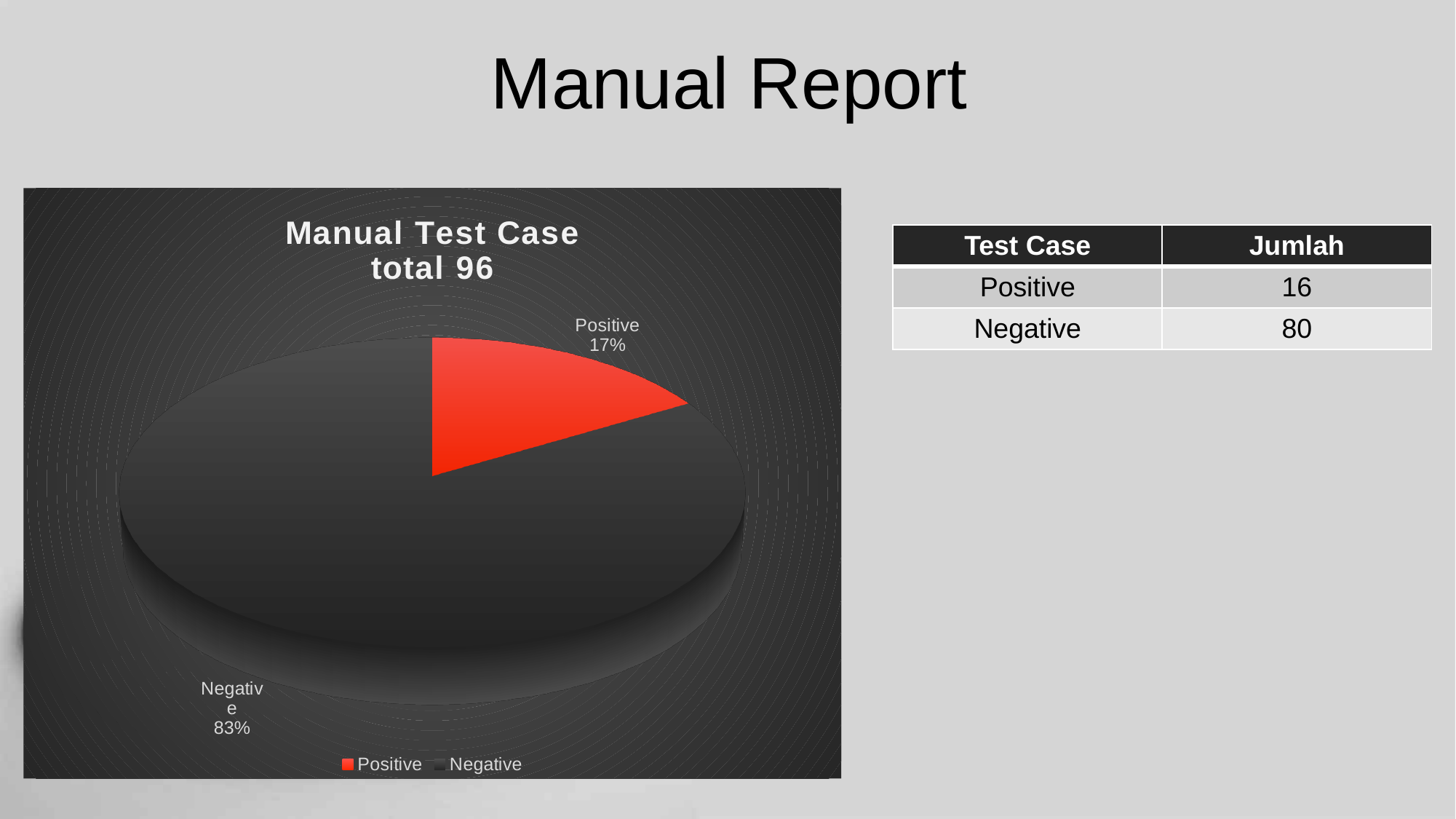

Manual Report

[unsupported chart]

| Test Case | Jumlah |
| --- | --- |
| Positive | 16 |
| Negative | 80 |